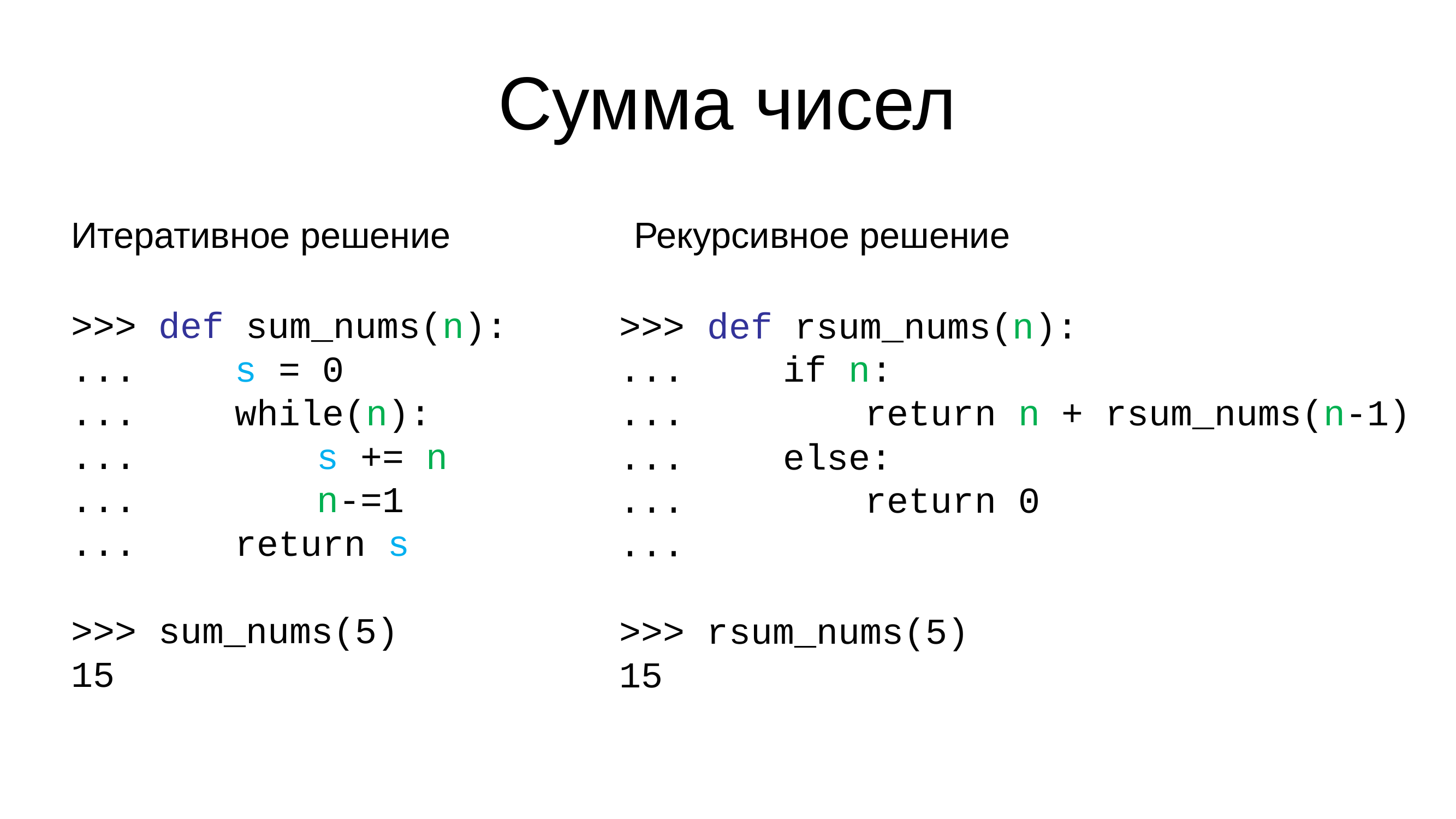

# Сумма чисел
Итеративное решение
Рекурсивное решение
>>> def sum_nums(n):
...		s = 0
...		while(n):
...			s += n
...			n-=1
...		return s

>>> sum_nums(5)
15
>>> def rsum_nums(n):
...		if n:
...			return n + rsum_nums(n-1)
...		else:
...			return 0
...

>>> rsum_nums(5)
15